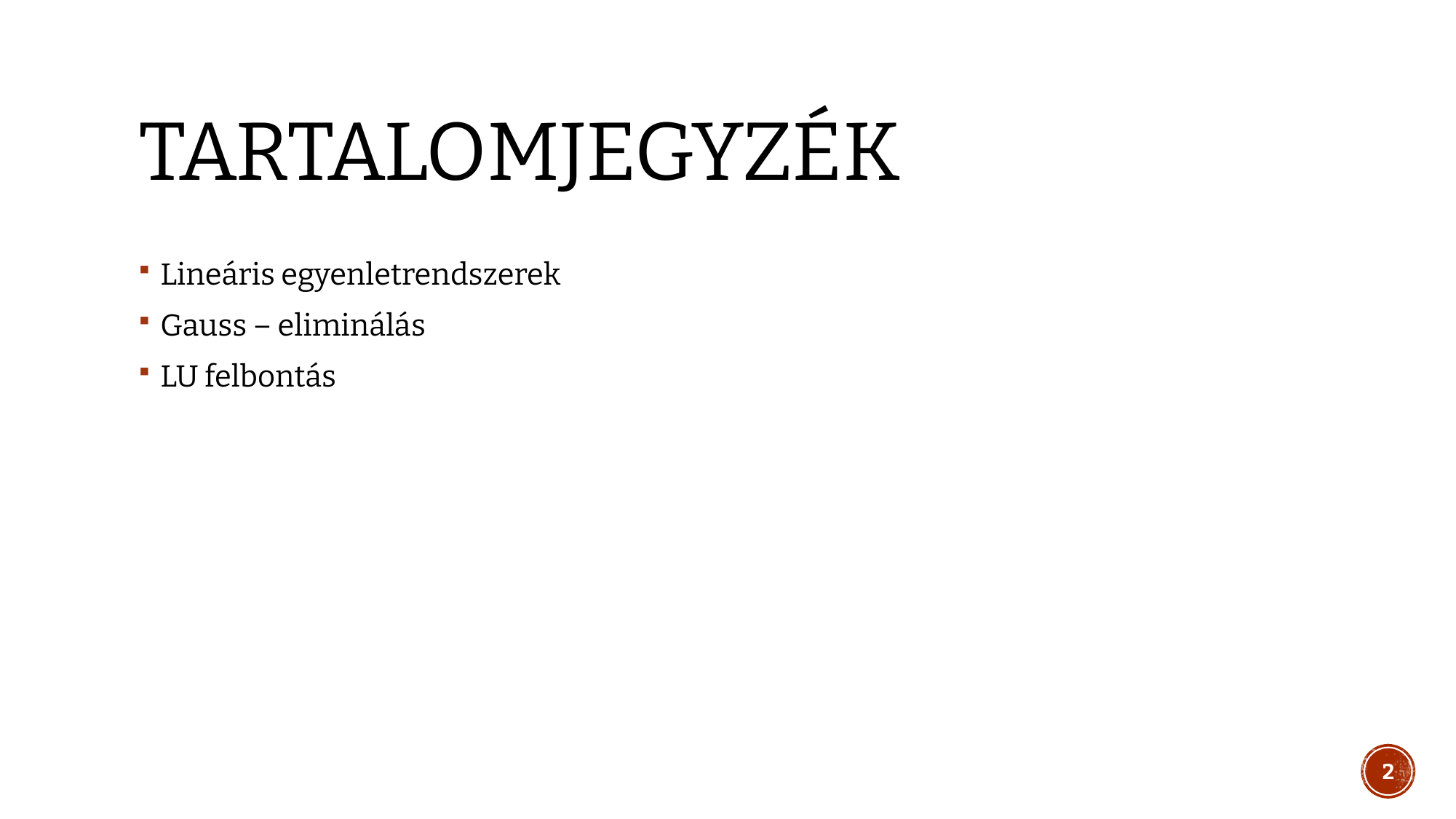

# Tartalomjegyzék
Lineáris egyenletrendszerek
Gauss – eliminálás
LU felbontás

2